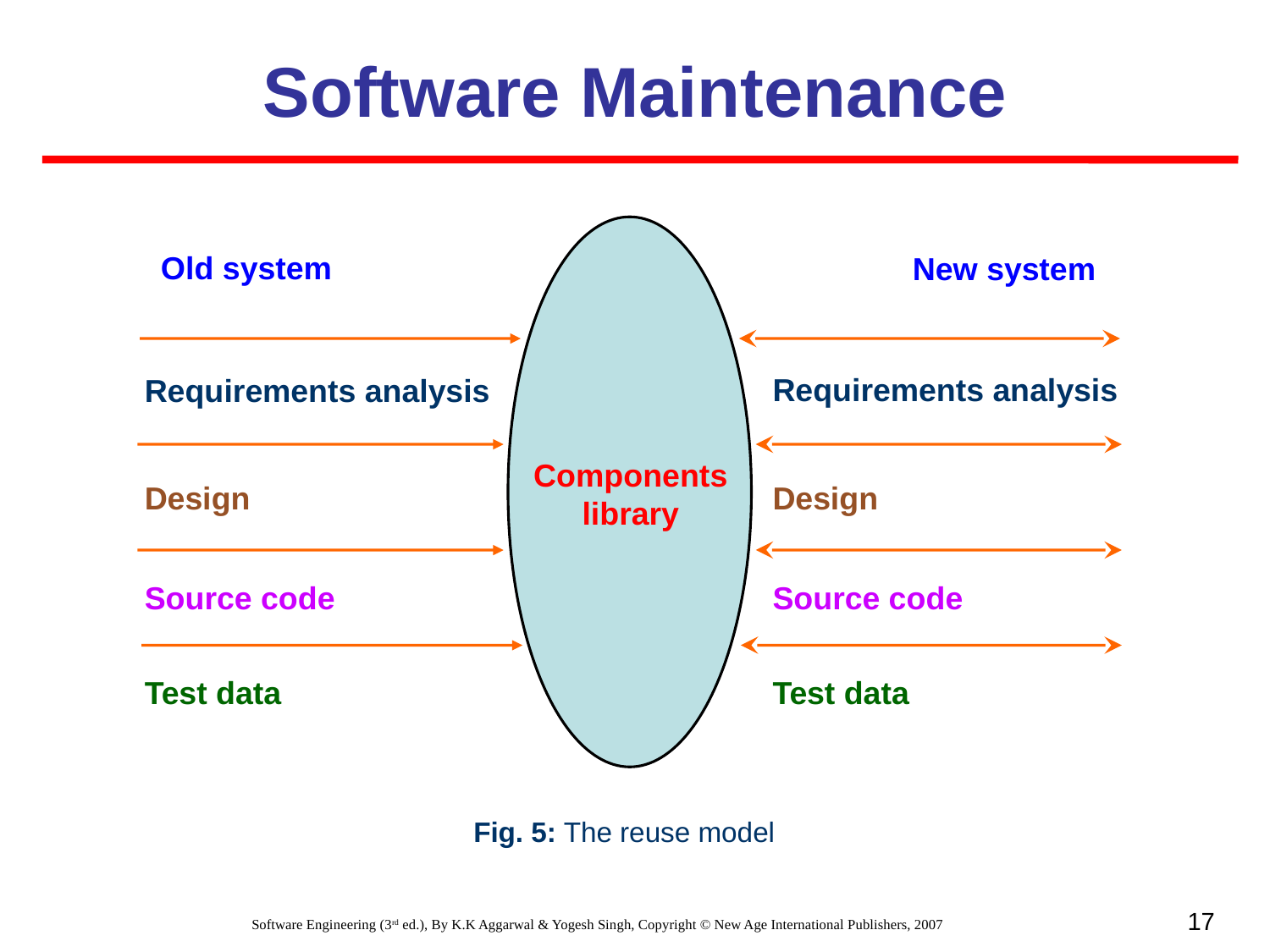

Software Maintenance

Old system

Requirements analysis
Requirements analysis

Components library
Design
Design

Source code
Source code

Test data
Test data
New system
Fig. 5: The reuse model
17